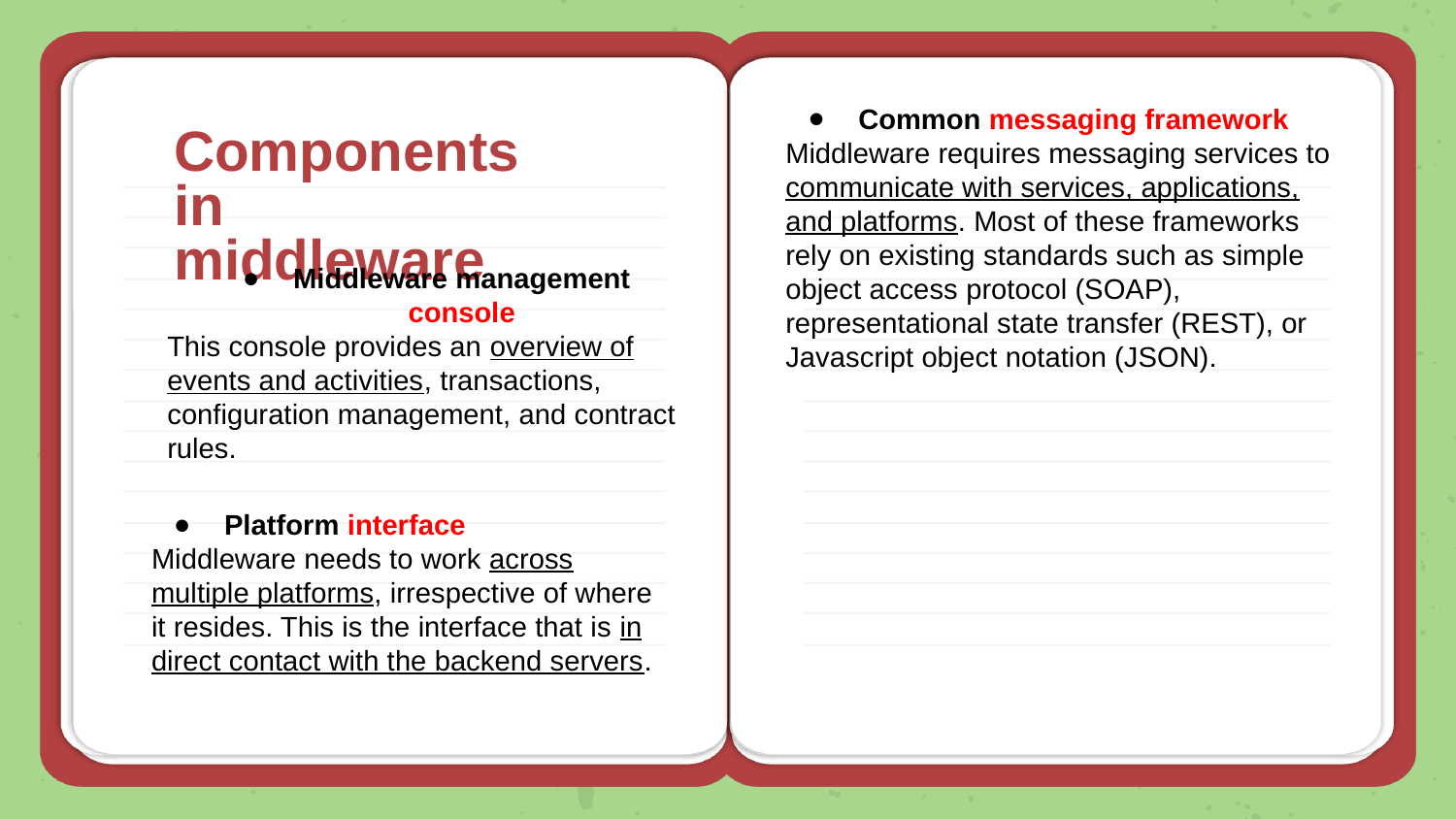

Common messaging framework
Middleware requires messaging services to communicate with services, applications, and platforms. Most of these frameworks rely on existing standards such as simple object access protocol (SOAP), representational state transfer (REST), or Javascript object notation (JSON).
Components in middleware
Middleware management console
This console provides an overview of events and activities, transactions, configuration management, and contract rules.
Platform interface
Middleware needs to work across multiple platforms, irrespective of where it resides. This is the interface that is in direct contact with the backend servers.